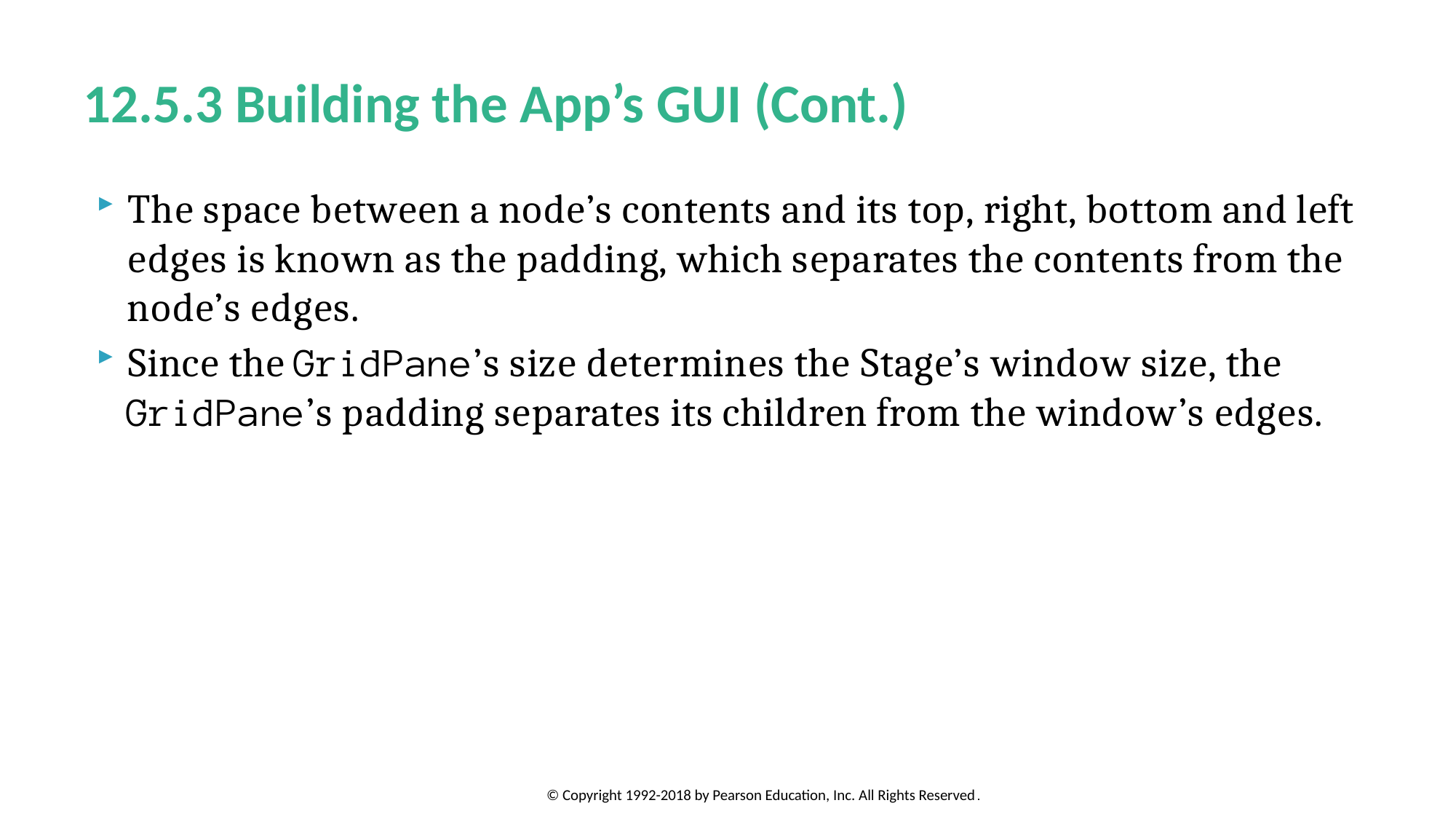

# 12.5.3 Building the App’s GUI (Cont.)
The space between a node’s contents and its top, right, bottom and left edges is known as the padding, which separates the contents from the node’s edges.
Since the GridPane’s size determines the Stage’s window size, the GridPane’s padding separates its children from the window’s edges.
© Copyright 1992-2018 by Pearson Education, Inc. All Rights Reserved.